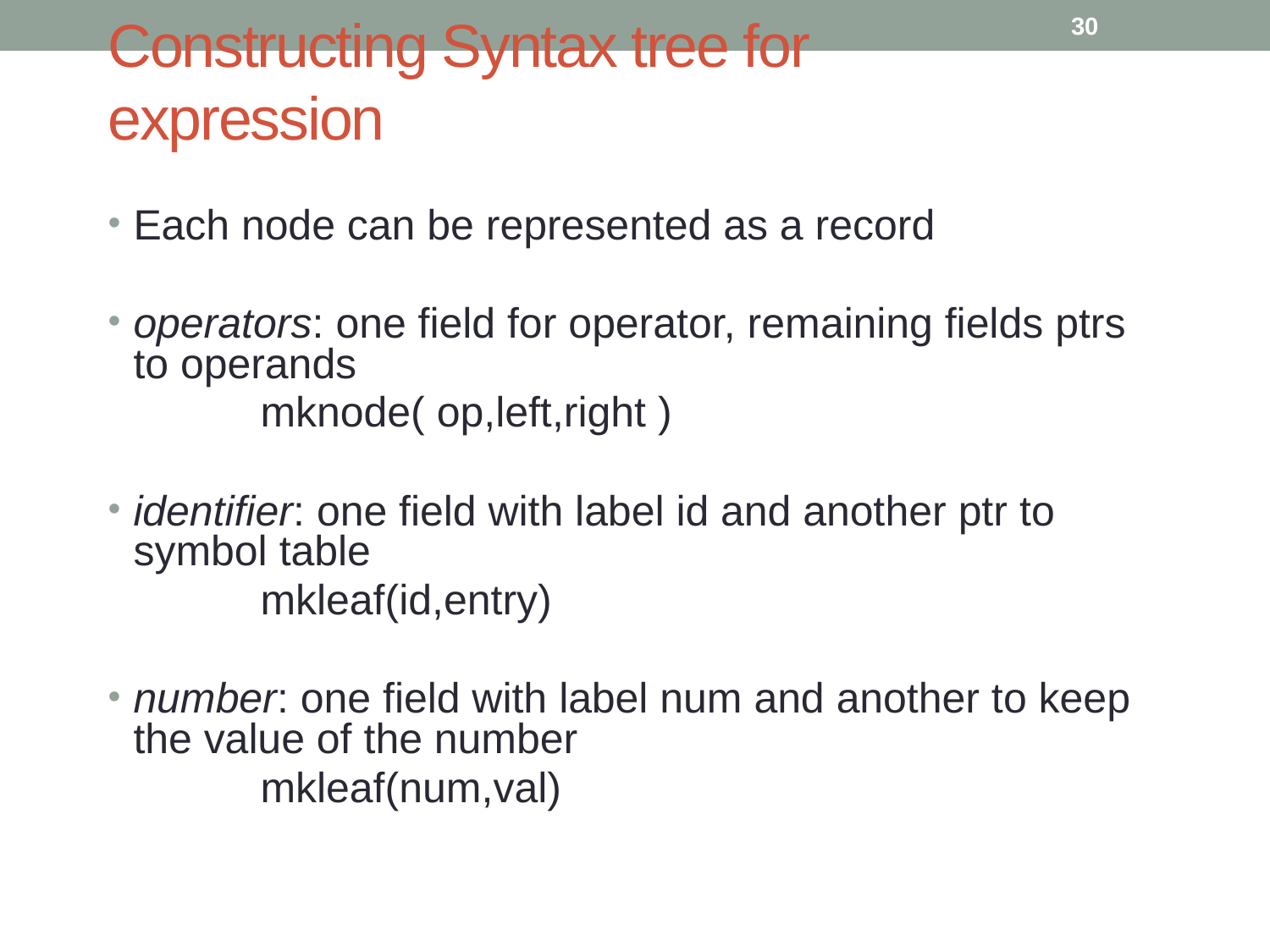

# Constructing Syntax tree for expression
30
Each node can be represented as a record

operators: one field for operator, remaining fields ptrs to operands
		mknode( op,left,right )

identifier: one field with label id and another ptr to symbol table
		mkleaf(id,entry)

number: one field with label num and another to keep the value of the number
		mkleaf(num,val)